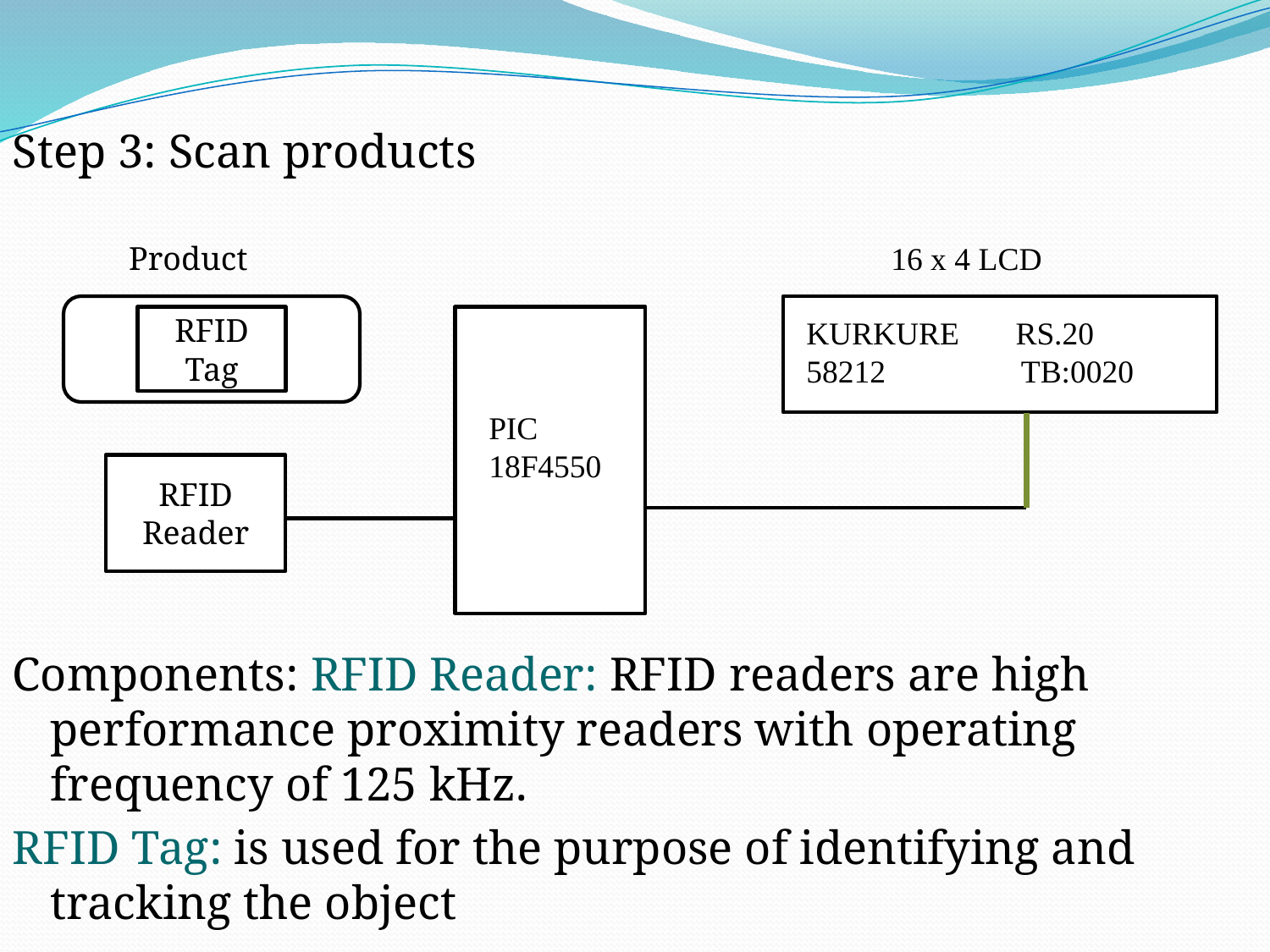

Step 3: Scan products

Components: RFID Reader: RFID readers are high performance proximity readers with operating frequency of 125 kHz.
RFID Tag: is used for the purpose of identifying and tracking the object
Product
16 x 4 LCD

RFID Tag

KURKURE       RS.20
58212	           TB:0020
PIC
18F4550
RFID Reader